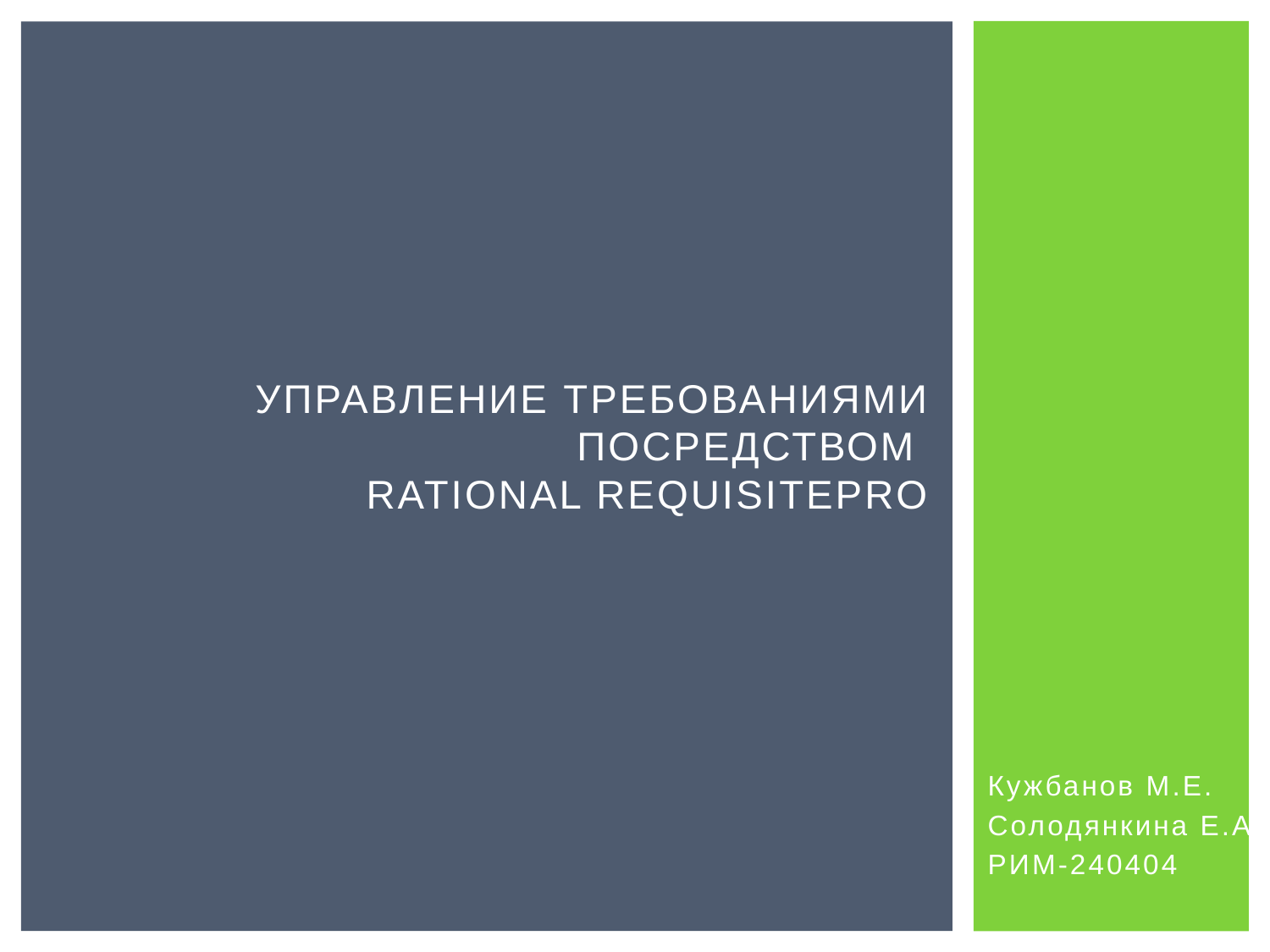

# УПРАВЛЕНИЕ ТРЕБОВАНИЯМИ ПОСРЕДСТВоМ RATIONAL REQUISITEPRO
Кужбанов М.Е.
Солодянкина Е.А.
РИМ-240404